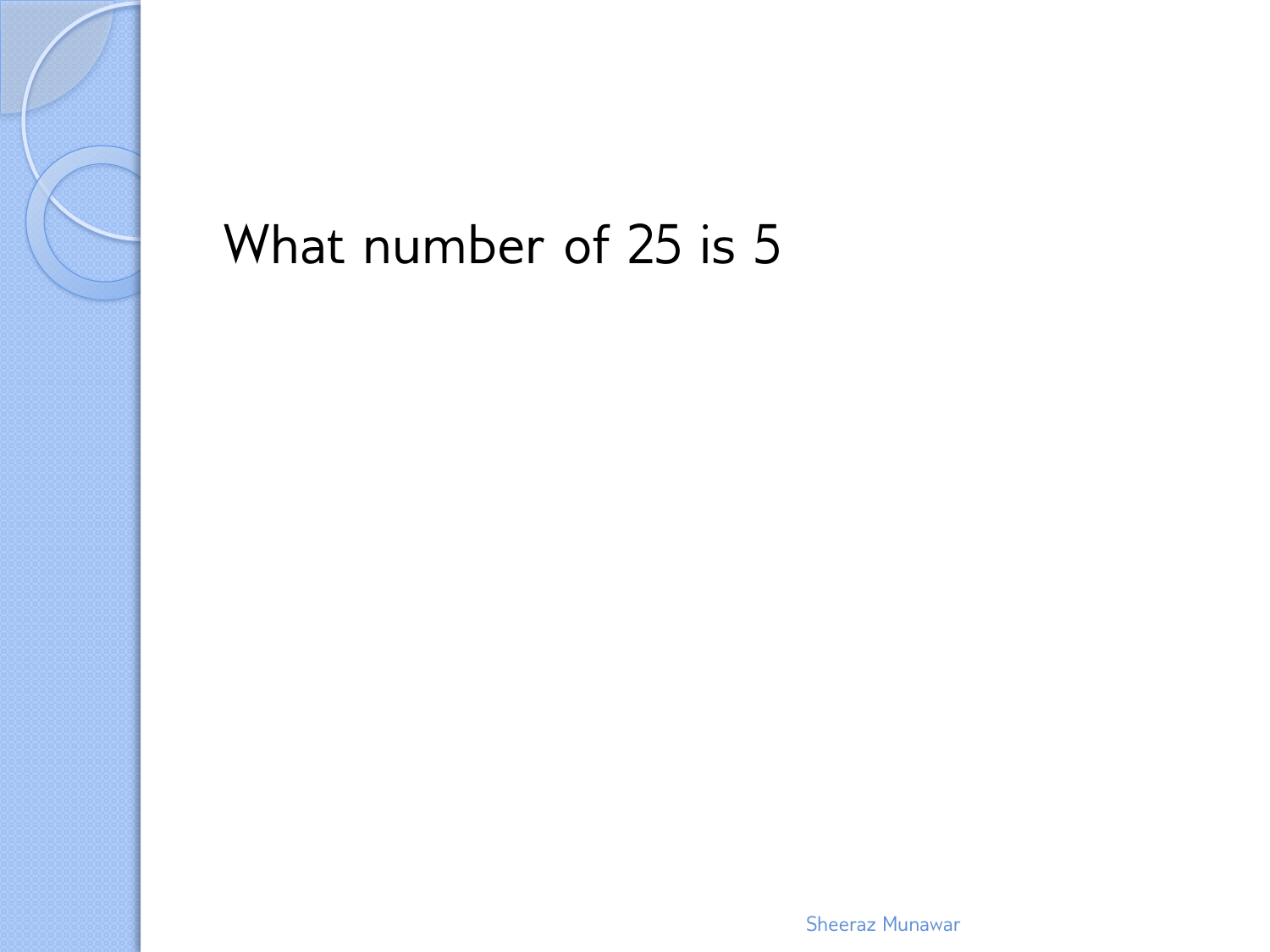

#
What number of 25 is 5
Sheeraz Munawar